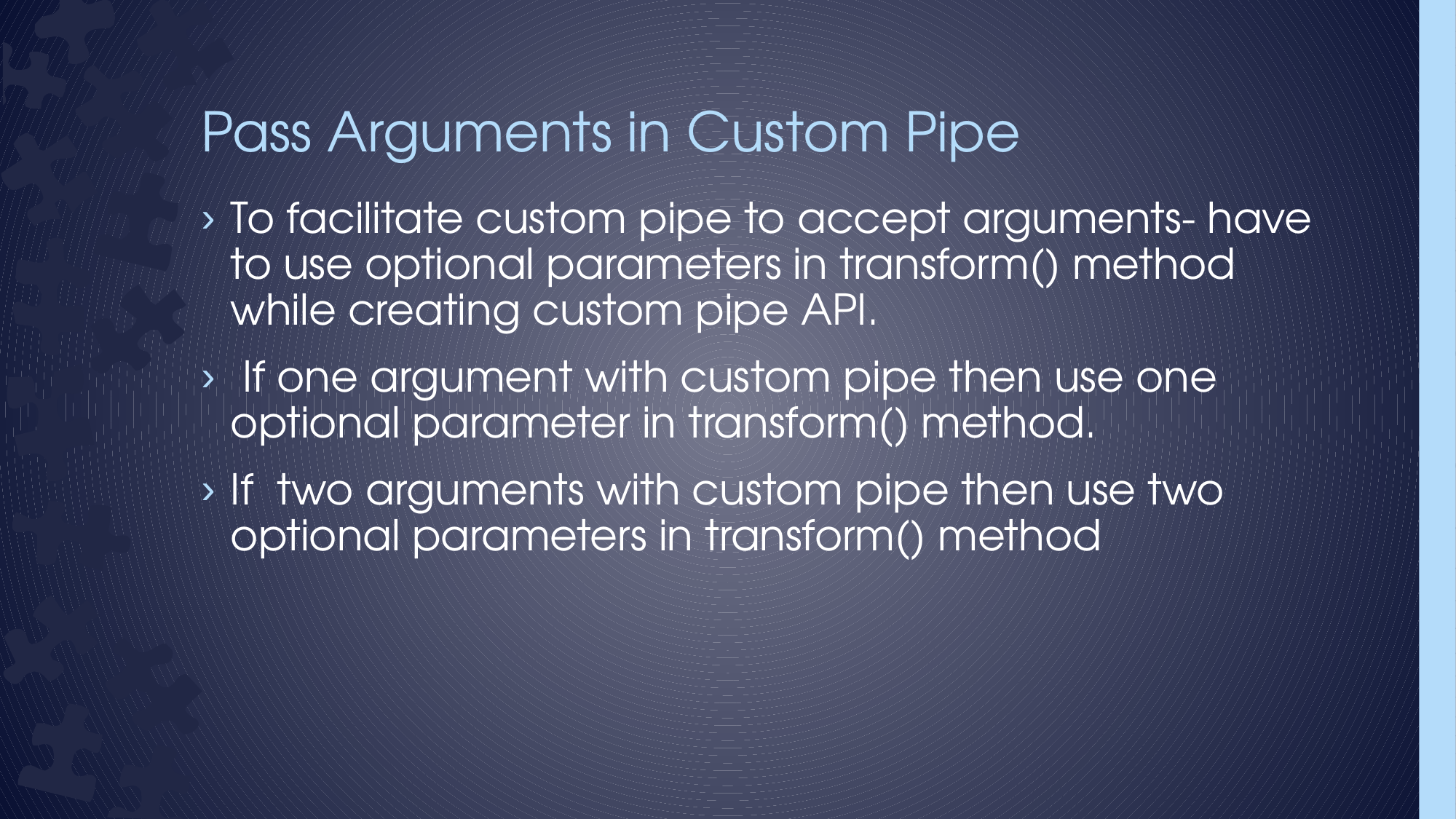

# Pass Arguments in Custom Pipe
To facilitate custom pipe to accept arguments- have to use optional parameters in transform() method while creating custom pipe API.
 If one argument with custom pipe then use one optional parameter in transform() method.
If  two arguments with custom pipe then use two optional parameters in transform() method